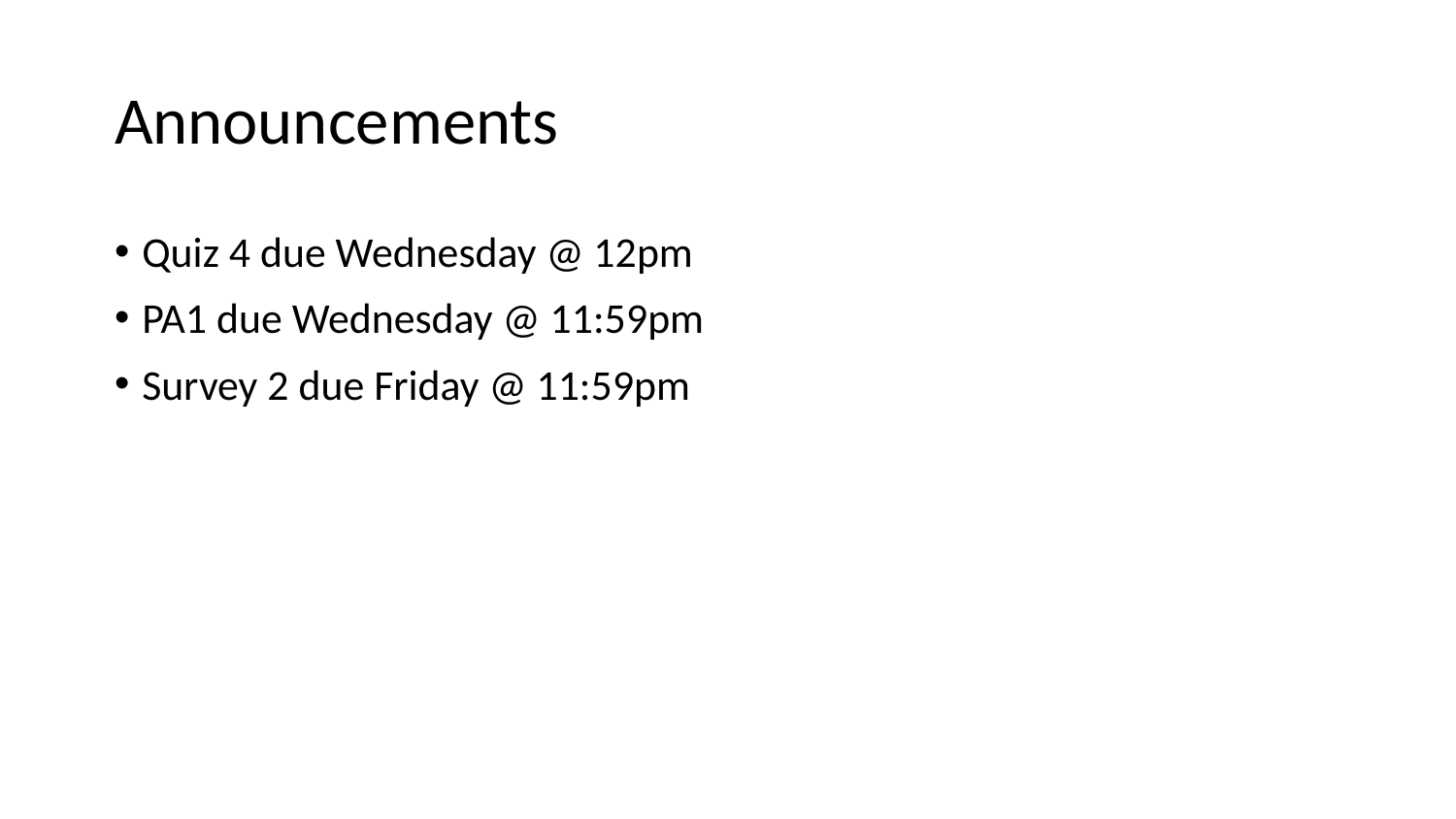

# Announcements
Quiz 4 due Wednesday @ 12pm
PA1 due Wednesday @ 11:59pm
Survey 2 due Friday @ 11:59pm